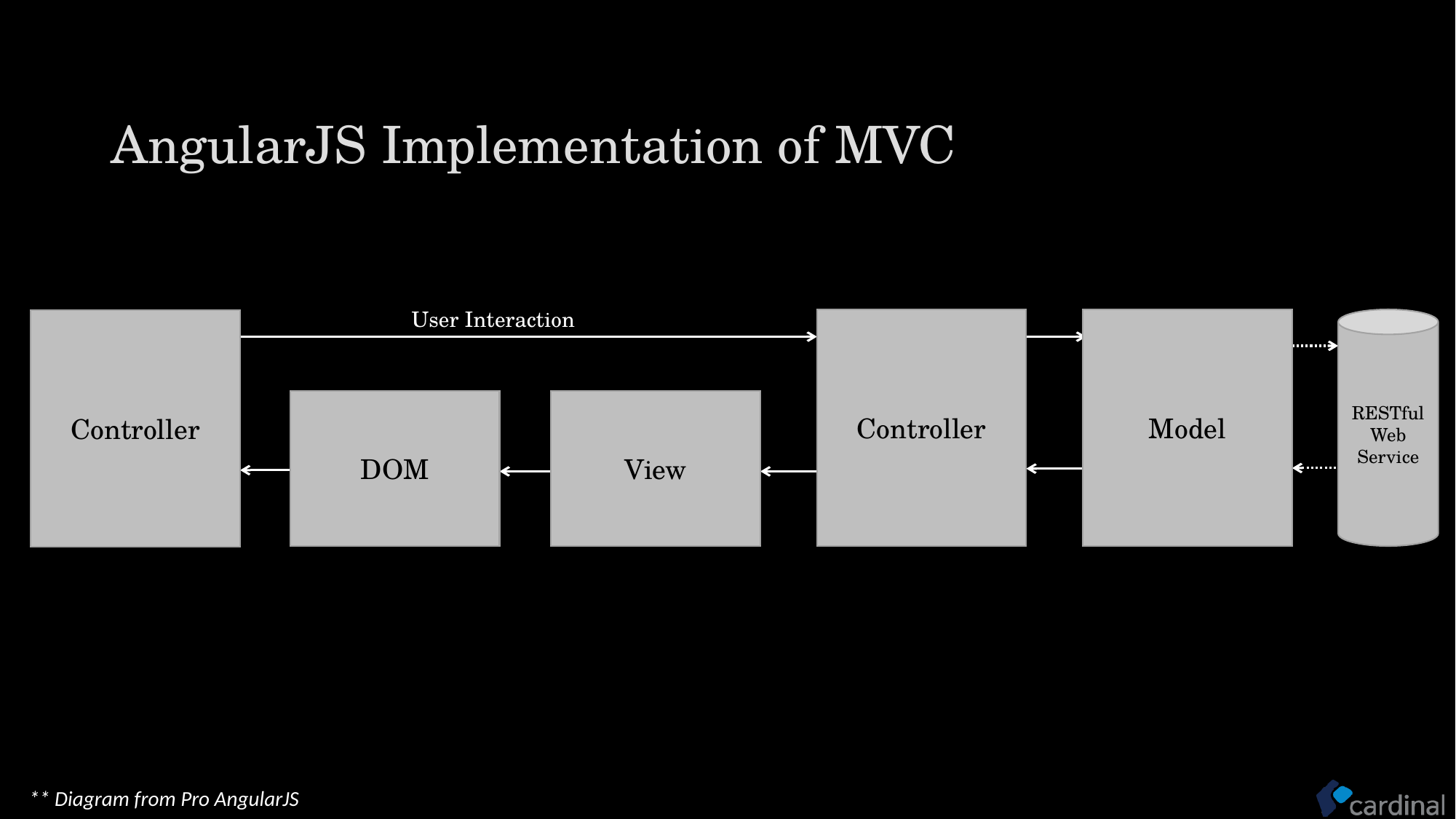

# AngularJS Implementation of MVC
User Interaction
Controller
Model
RESTful Web Service
Controller
DOM
View
** Diagram from Pro AngularJS